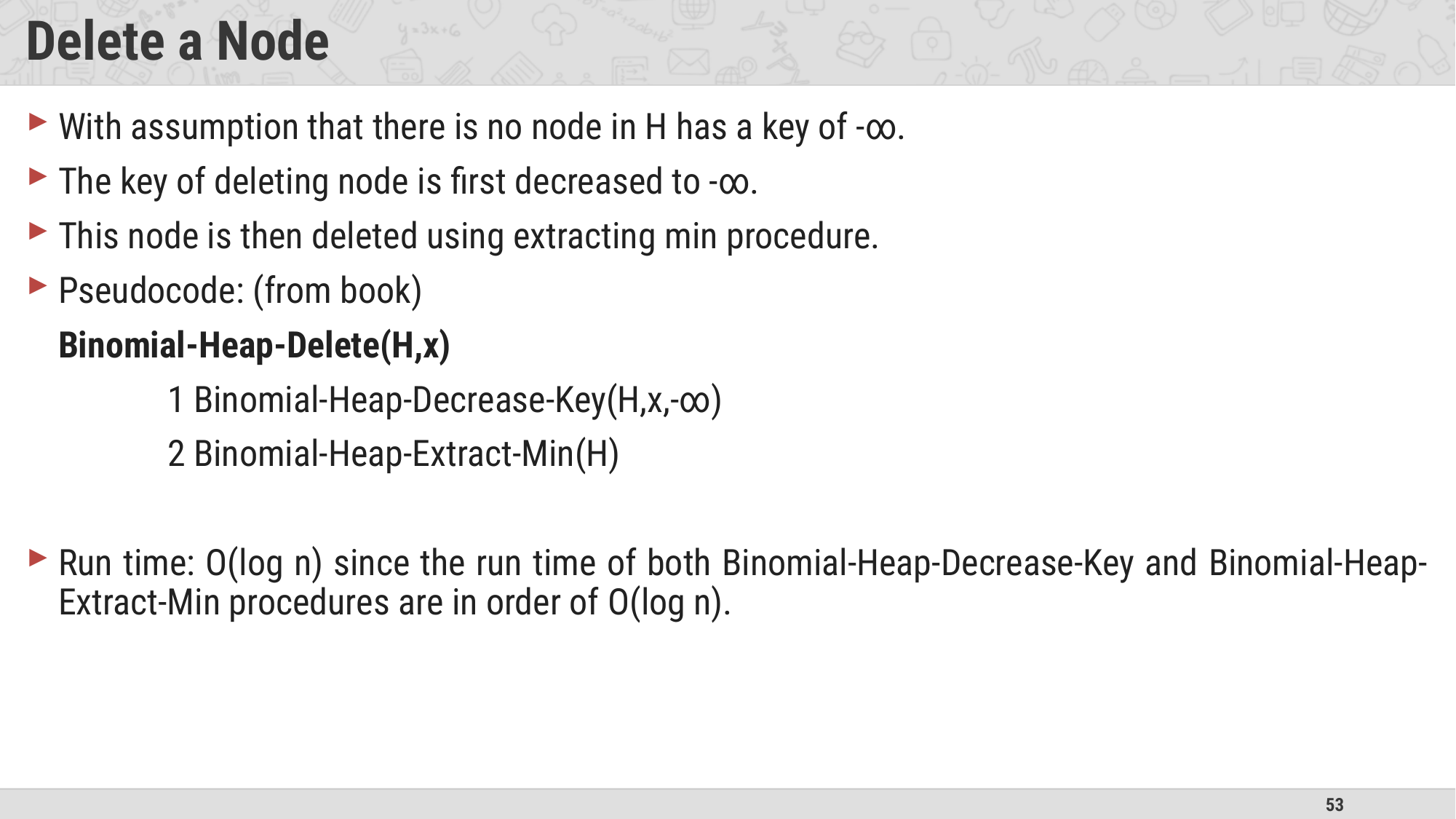

# Delete a Node
With assumption that there is no node in H has a key of -∞.
The key of deleting node is first decreased to -∞.
This node is then deleted using extracting min procedure.
Pseudocode: (from book)
	Binomial-Heap-Delete(H,x)
		1 Binomial-Heap-Decrease-Key(H,x,-∞)
		2 Binomial-Heap-Extract-Min(H)

Run time: O(log n) since the run time of both Binomial-Heap-Decrease-Key and Binomial-Heap-Extract-Min procedures are in order of O(log n).